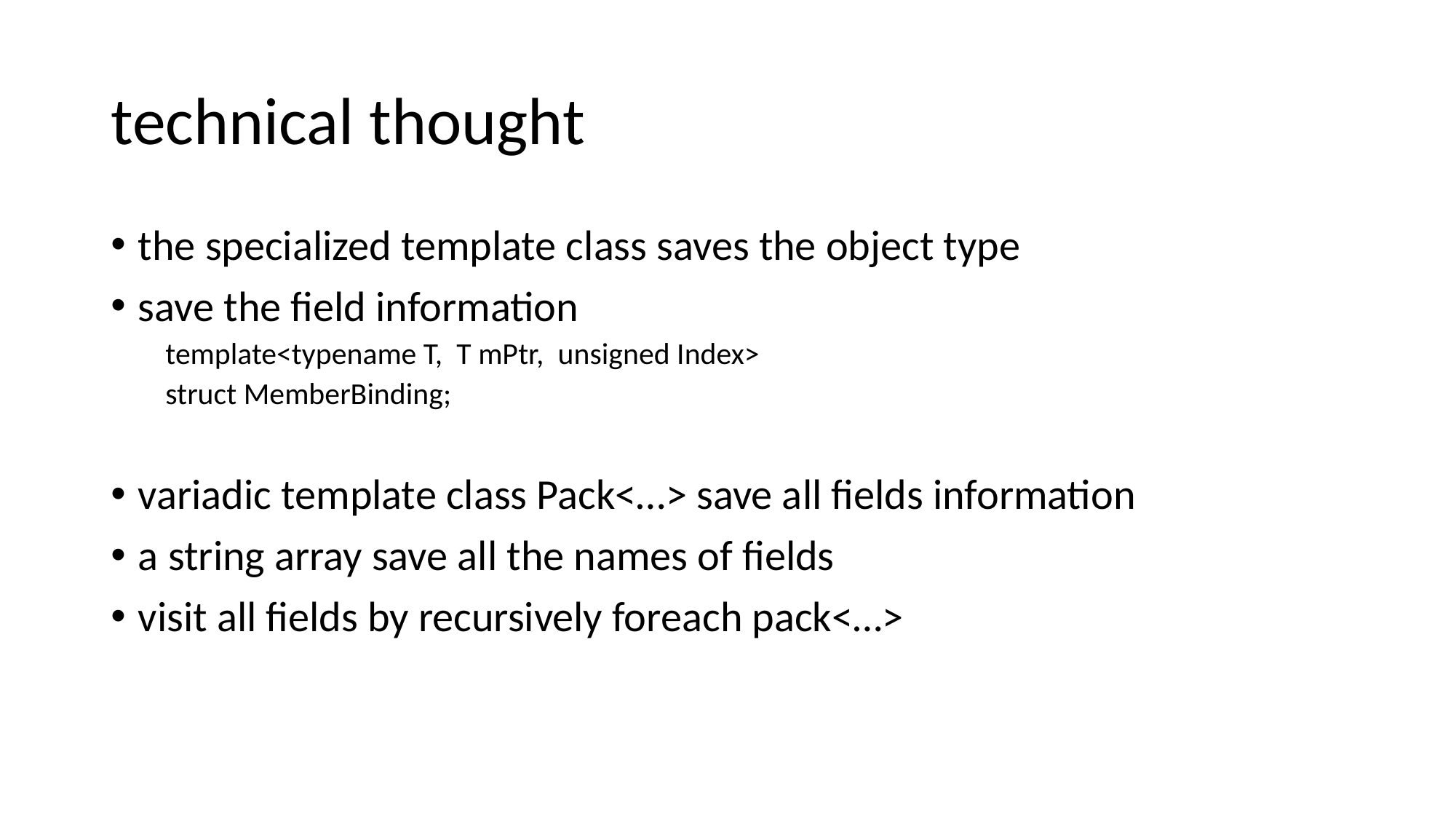

# technical thought
the specialized template class saves the object type
save the field information
template<typename T,  T mPtr,  unsigned Index>
struct MemberBinding;

variadic template class Pack<…> save all fields information
a string array save all the names of fields
visit all fields by recursively foreach pack<…>